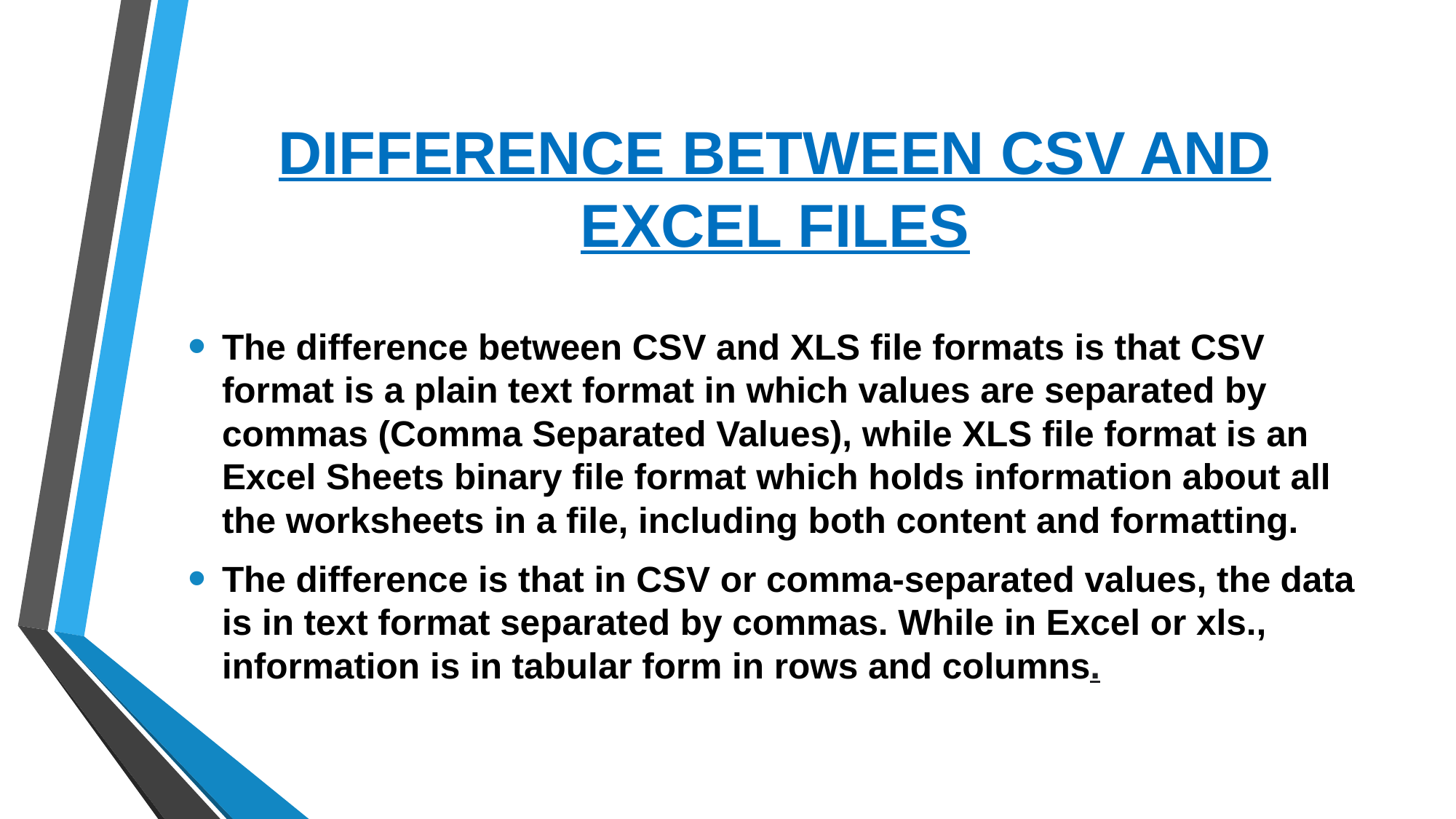

# DIFFERENCE BETWEEN CSV AND EXCEL FILES
The difference between CSV and XLS file formats is that CSV format is a plain text format in which values are separated by commas (Comma Separated Values), while XLS file format is an Excel Sheets binary file format which holds information about all the worksheets in a file, including both content and formatting.
The difference is that in CSV or comma-separated values, the data is in text format separated by commas. While in Excel or xls., information is in tabular form in rows and columns.